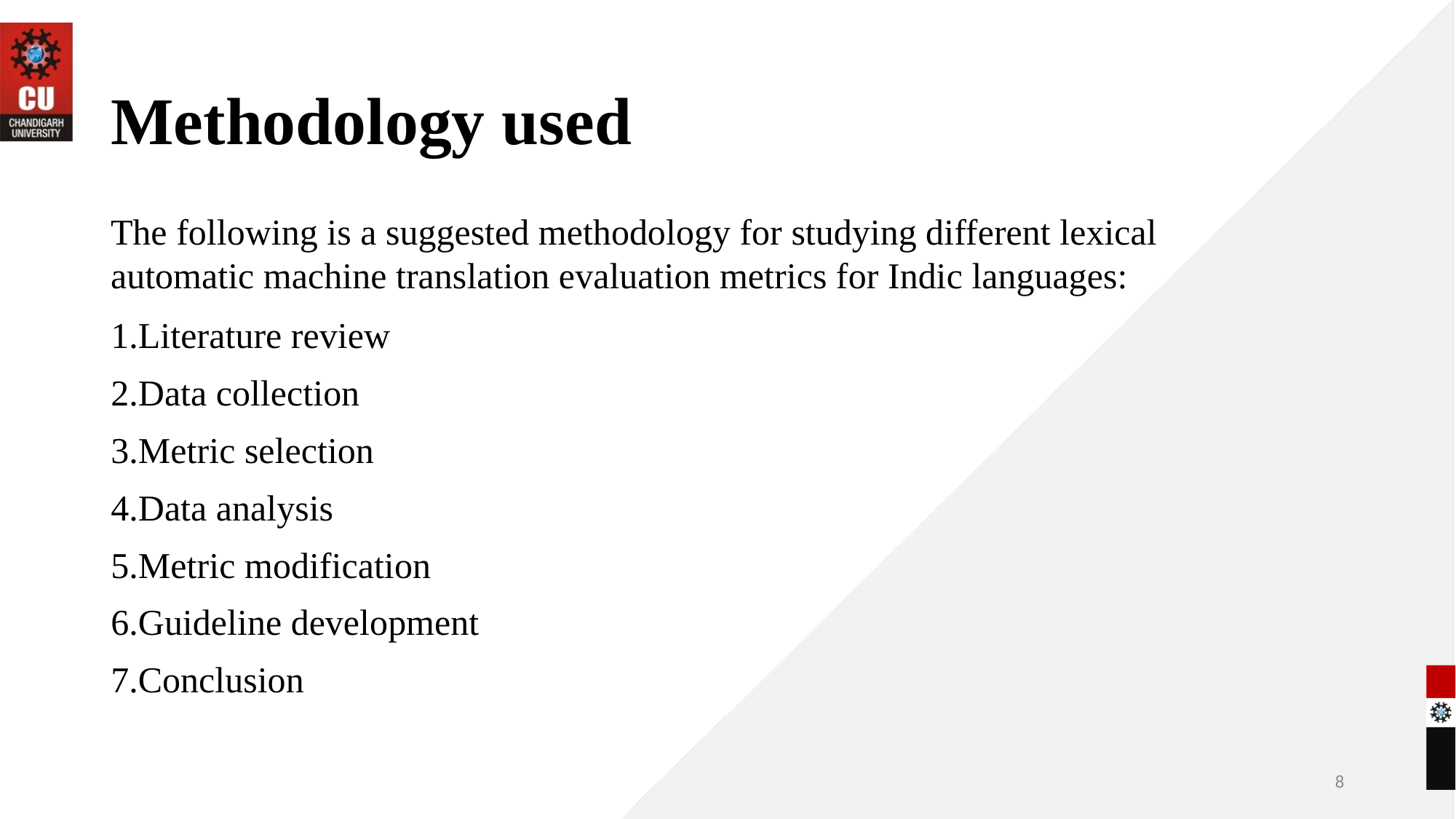

# Methodology used
The following is a suggested methodology for studying different lexical automatic machine translation evaluation metrics for Indic languages:

Literature review
Data collection
Metric selection
Data analysis
Metric modification
Guideline development
Conclusion
8